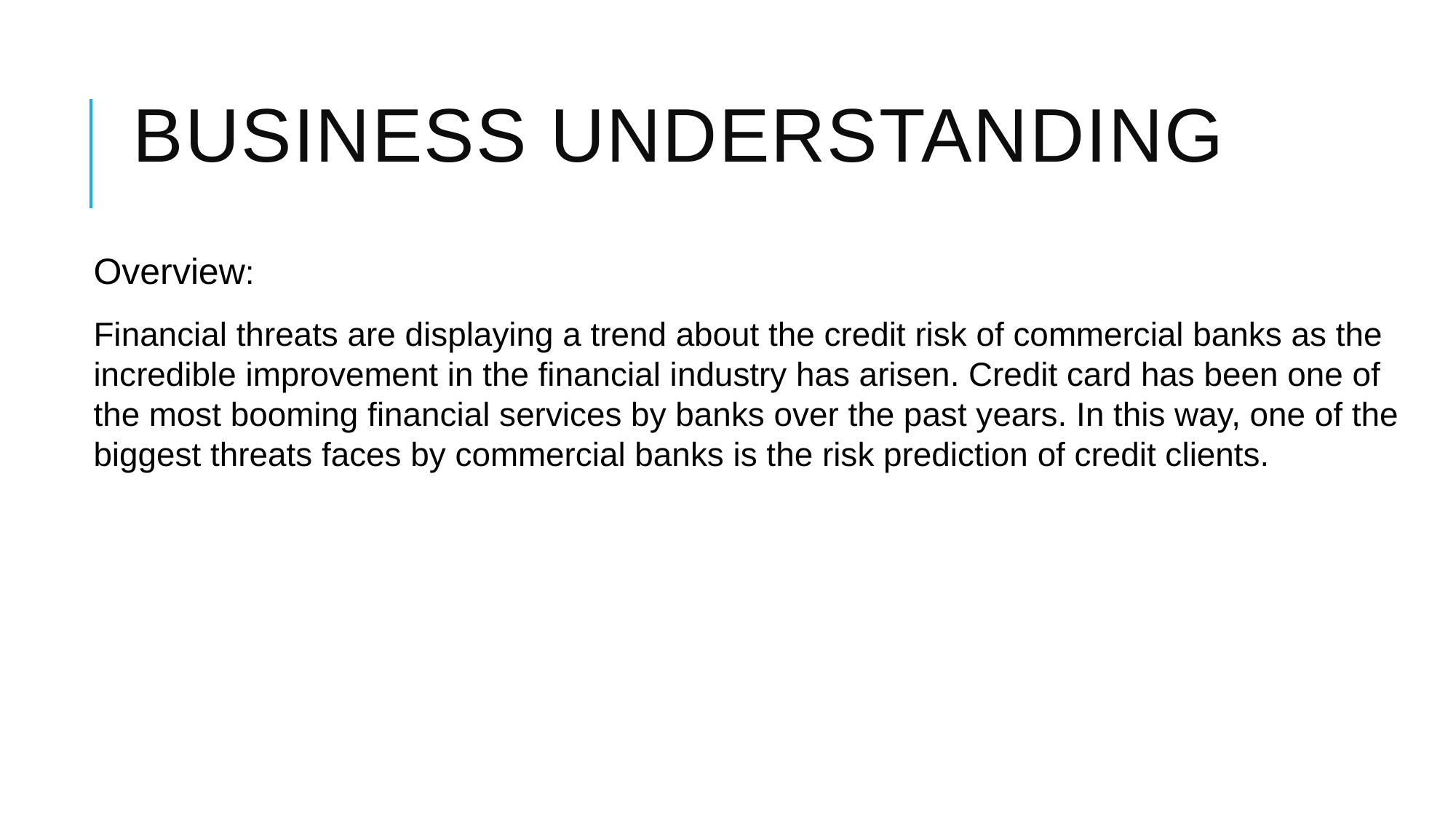

# Business Understanding
Overview:
Financial threats are displaying a trend about the credit risk of commercial banks as the incredible improvement in the financial industry has arisen. Credit card has been one of the most booming financial services by banks over the past years. In this way, one of the biggest threats faces by commercial banks is the risk prediction of credit clients.